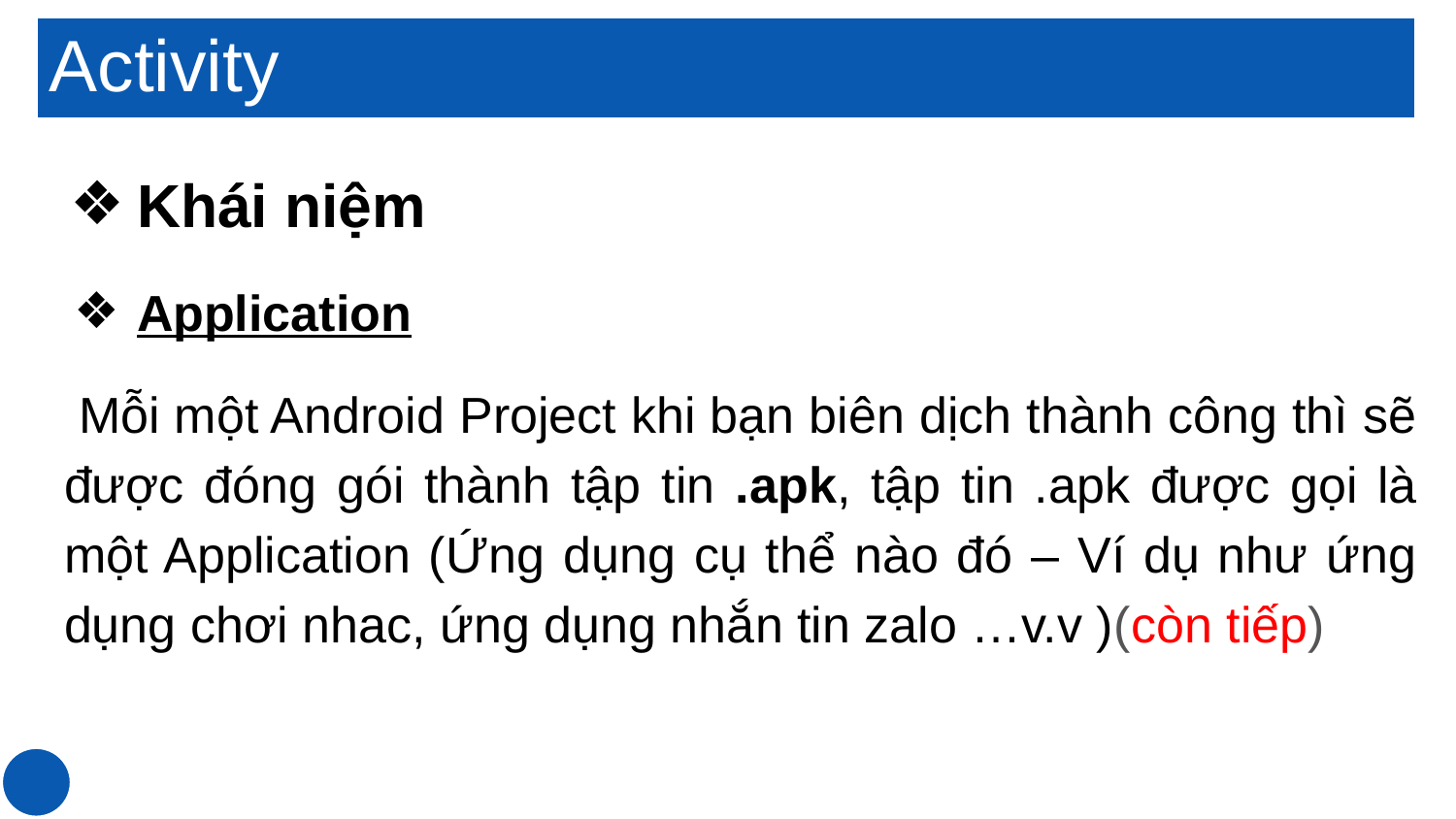

Activity
Khái niệm
Application
 Mỗi một Android Project khi bạn biên dịch thành công thì sẽ được đóng gói thành tập tin .apk, tập tin .apk được gọi là một Application (Ứng dụng cụ thể nào đó – Ví dụ như ứng dụng chơi nhac, ứng dụng nhắn tin zalo …v.v )(còn tiếp)